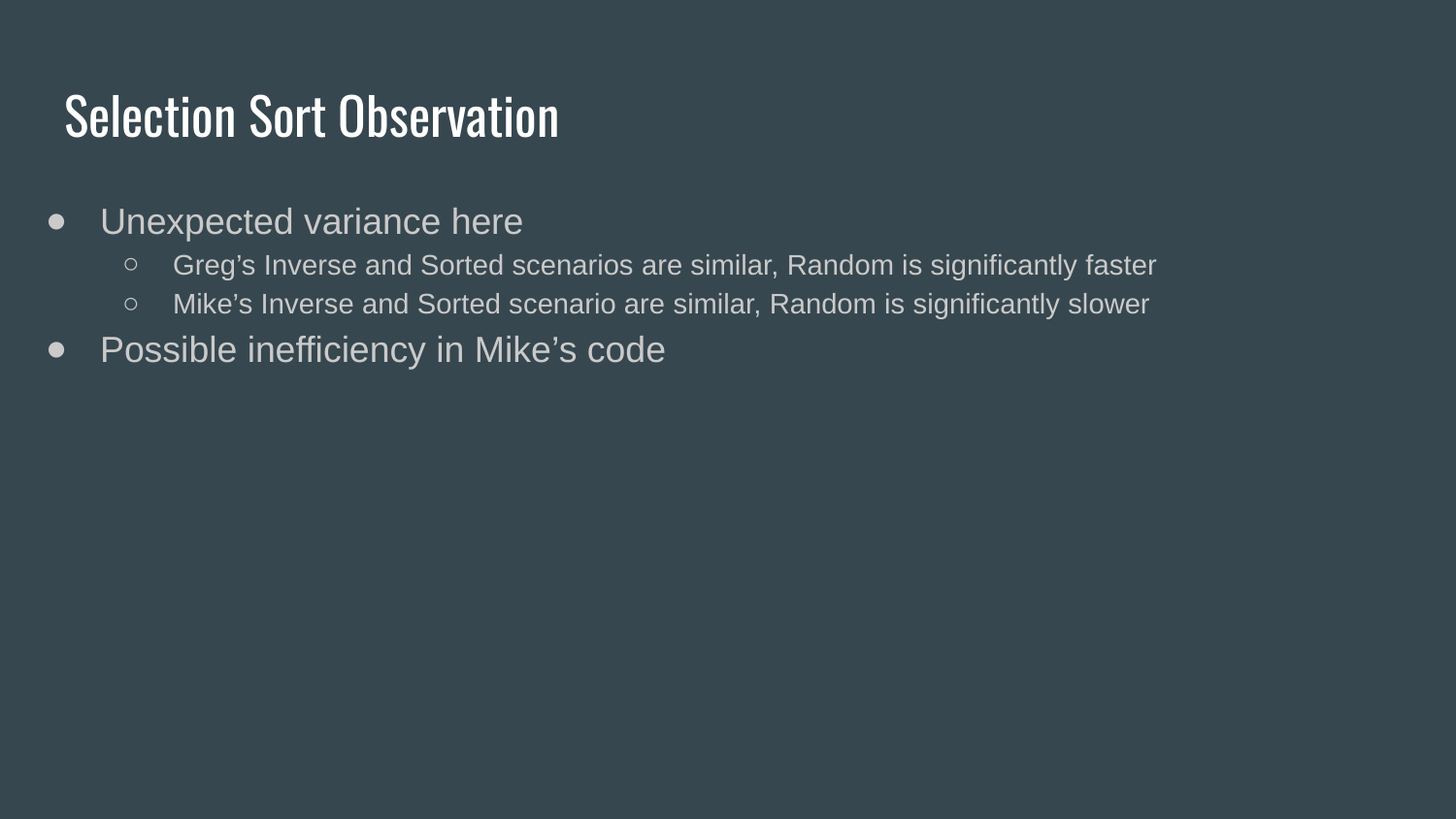

# Selection Sort Observation
Unexpected variance here
Greg’s Inverse and Sorted scenarios are similar, Random is significantly faster
Mike’s Inverse and Sorted scenario are similar, Random is significantly slower
Possible inefficiency in Mike’s code